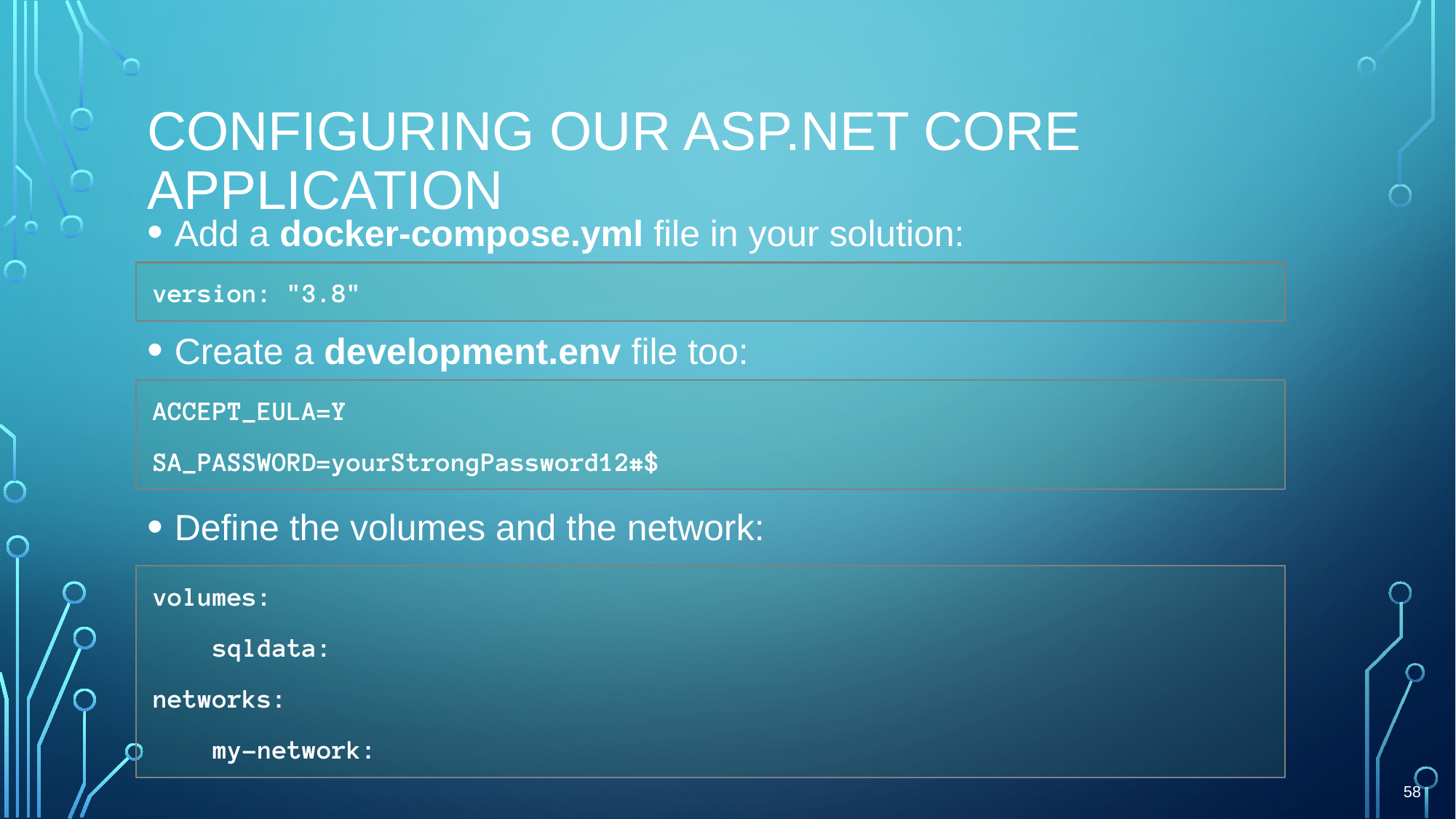

# Configuring our ASP.NET Core application
Add a docker-compose.yml file in your solution:

Create a development.env file too:

Define the volumes and the network:

version: "3.8"
ACCEPT_EULA=Y
SA_PASSWORD=yourStrongPassword12#$
volumes:
    sqldata:
networks:
    my-network:
58